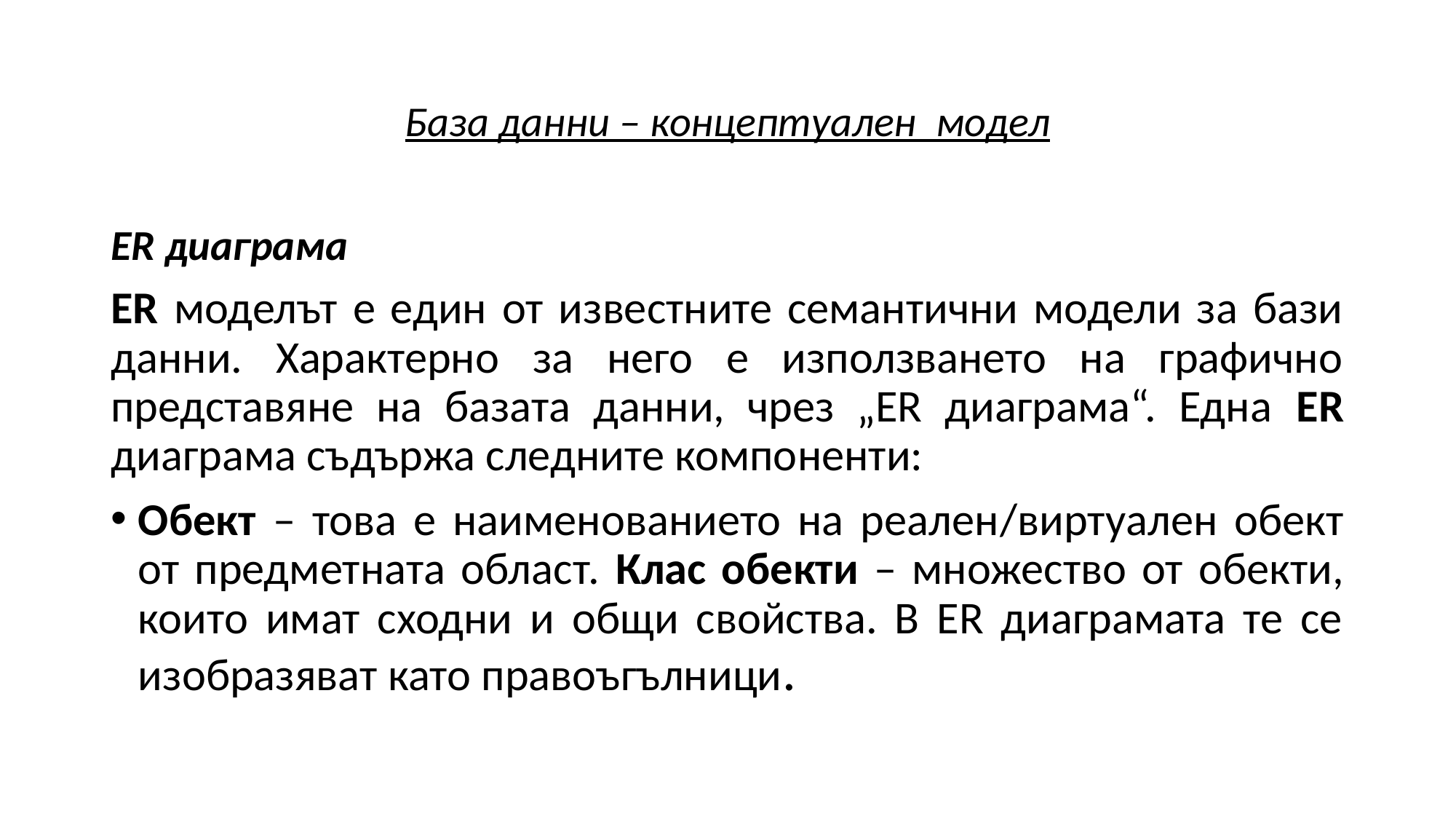

# База данни – концептуален  модел
ER диаграма
ER моделът е един от известните семантични модели за бази данни. Характерно за него е използването на графично представяне на базата данни, чрез „ER диаграма“. Една ER диаграма съдържа следните компоненти:
Обект – това е наименованието на реален/виртуален обект от предметната област. Клас обекти – множество от обекти, които имат сходни и общи свойства. В ER диаграмата те се изобразяват като правоъгълници.